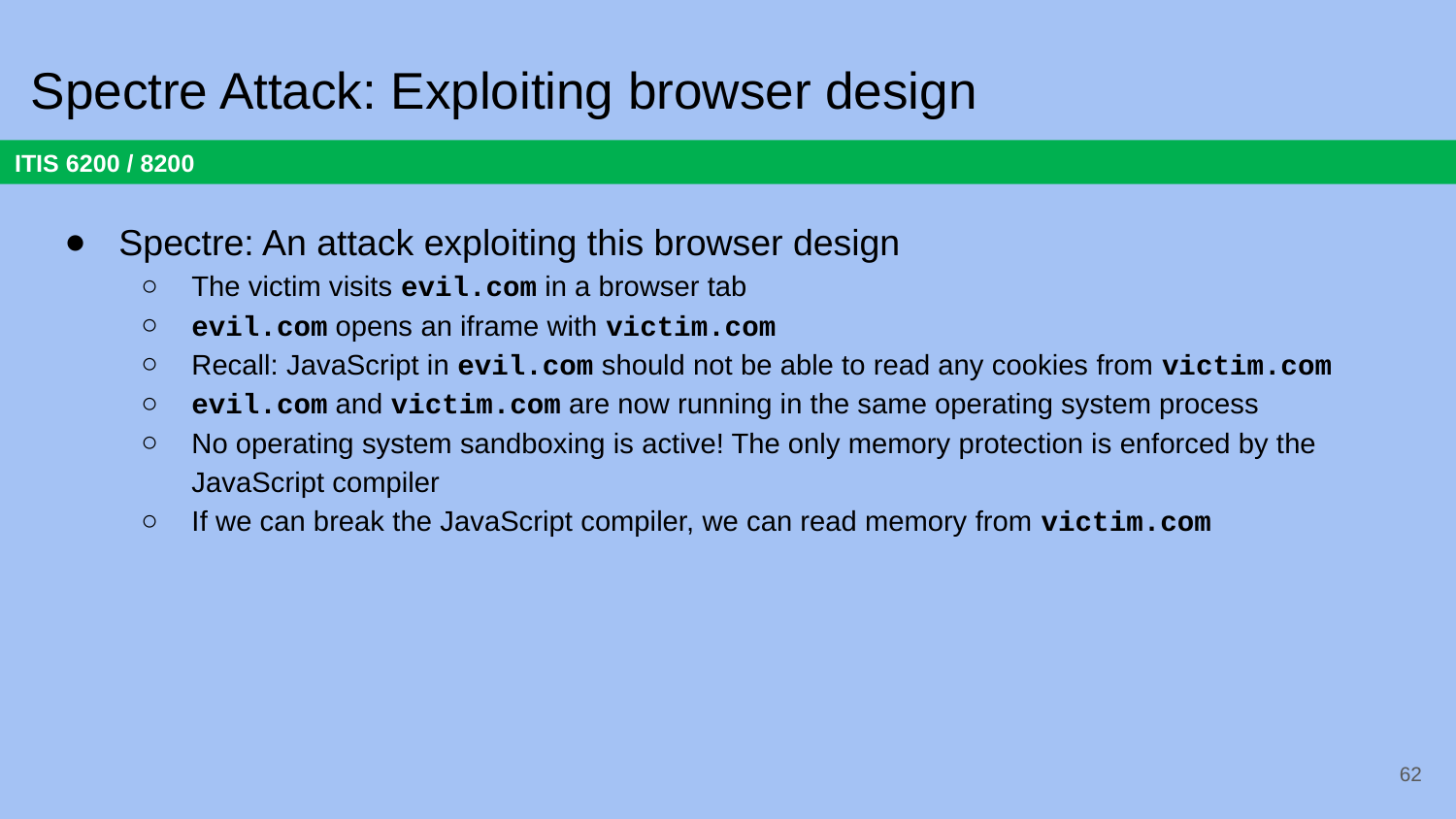

# Spectre Attack: Exploiting browser design
Spectre: An attack exploiting this browser design
The victim visits evil.com in a browser tab
evil.com opens an iframe with victim.com
Recall: JavaScript in evil.com should not be able to read any cookies from victim.com
evil.com and victim.com are now running in the same operating system process
No operating system sandboxing is active! The only memory protection is enforced by the JavaScript compiler
If we can break the JavaScript compiler, we can read memory from victim.com
62